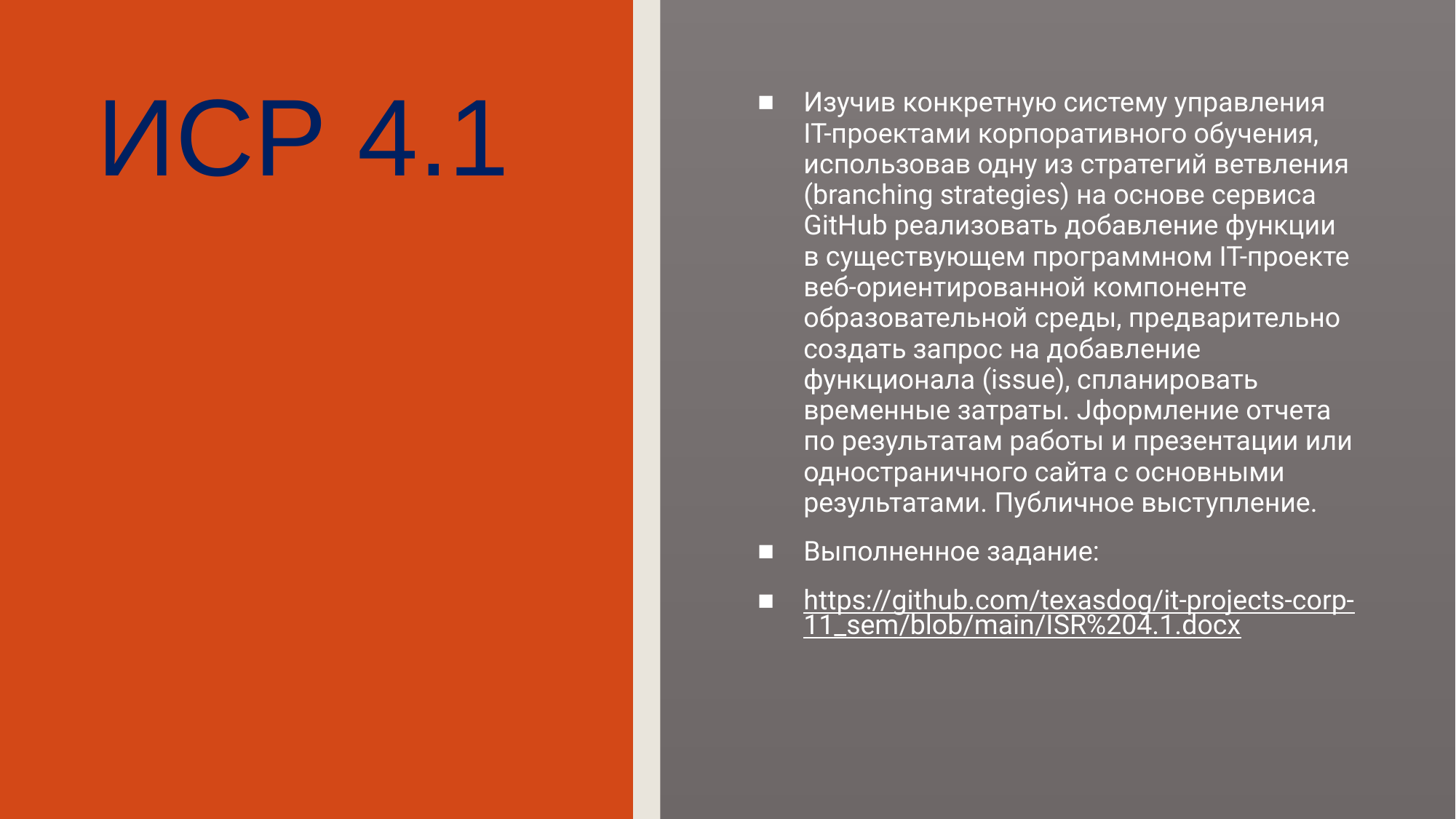

# ИСР 4.1
Изучив конкретную систему управления IT-проектами корпоративного обучения, использовав одну из стратегий ветвления (branching strategies) на основе сервиса GitHub реализовать добавление функции в существующем программном IT-проекте веб-ориентированной компоненте образовательной среды, предварительно создать запрос на добавление функционала (issue), спланировать временные затраты. Jформление отчета по результатам работы и презентации или одностраничного сайта с основными результатами. Публичное выступление.
Выполненное задание:
https://github.com/texasdog/it-projects-corp-11_sem/blob/main/ISR%204.1.docx